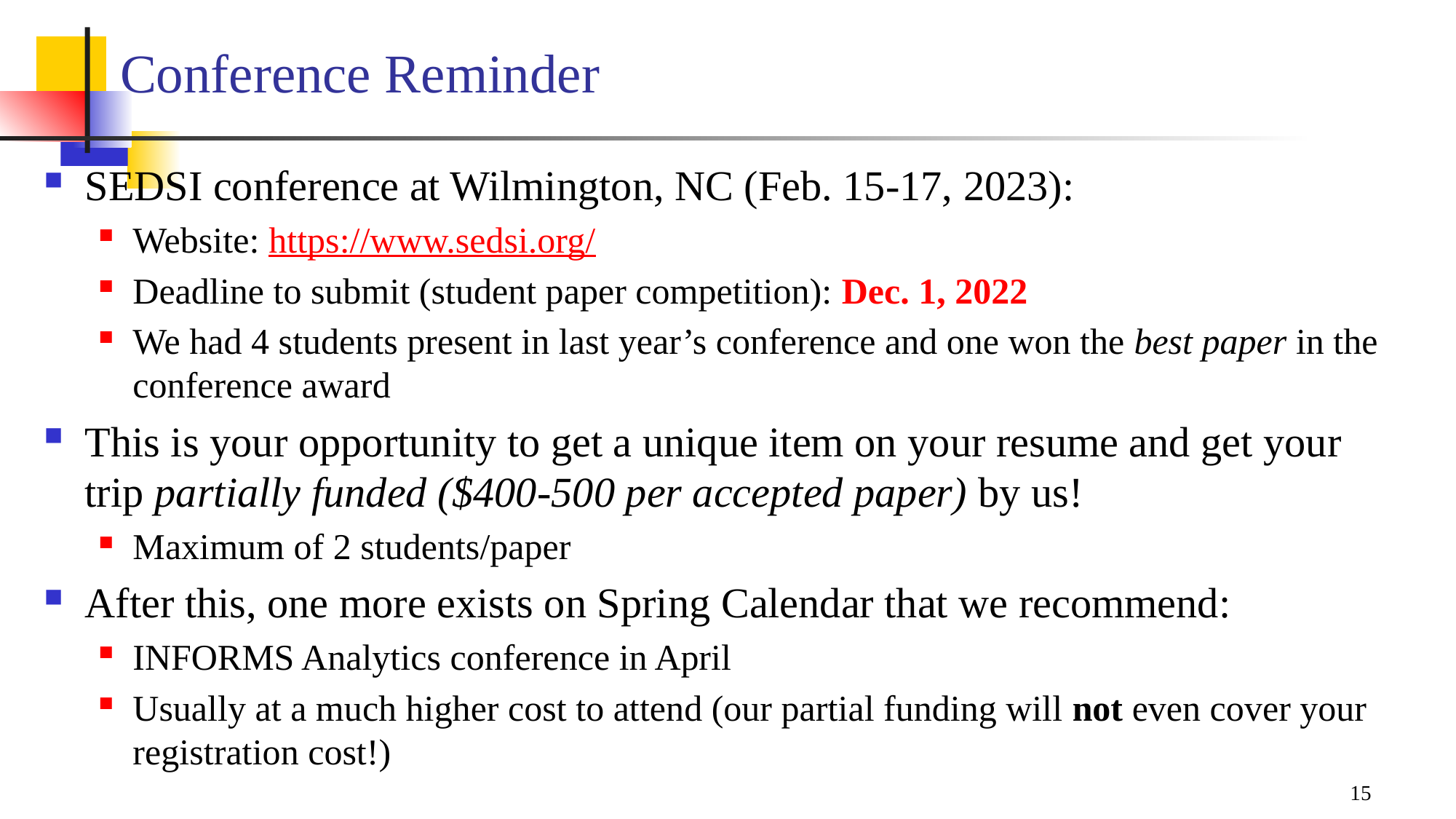

# Conference Reminder
SEDSI conference at Wilmington, NC (Feb. 15-17, 2023):
Website: https://www.sedsi.org/
Deadline to submit (student paper competition): Dec. 1, 2022
We had 4 students present in last year’s conference and one won the best paper in the conference award
This is your opportunity to get a unique item on your resume and get your trip partially funded ($400-500 per accepted paper) by us!
Maximum of 2 students/paper
After this, one more exists on Spring Calendar that we recommend:
INFORMS Analytics conference in April
Usually at a much higher cost to attend (our partial funding will not even cover your registration cost!)

15